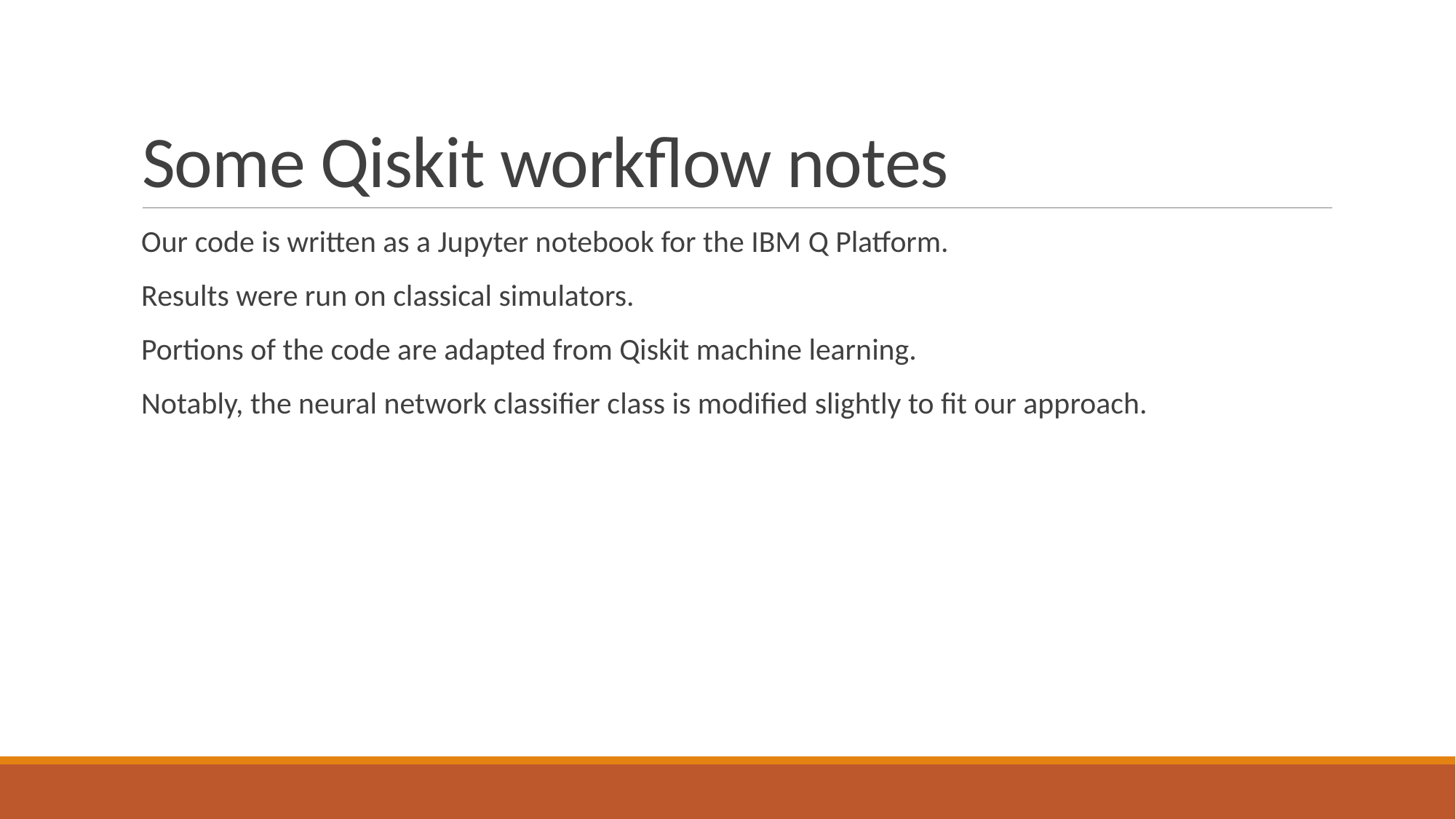

# Some Qiskit workflow notes
Our code is written as a Jupyter notebook for the IBM Q Platform.
Results were run on classical simulators.
Portions of the code are adapted from Qiskit machine learning.
Notably, the neural network classifier class is modified slightly to fit our approach.